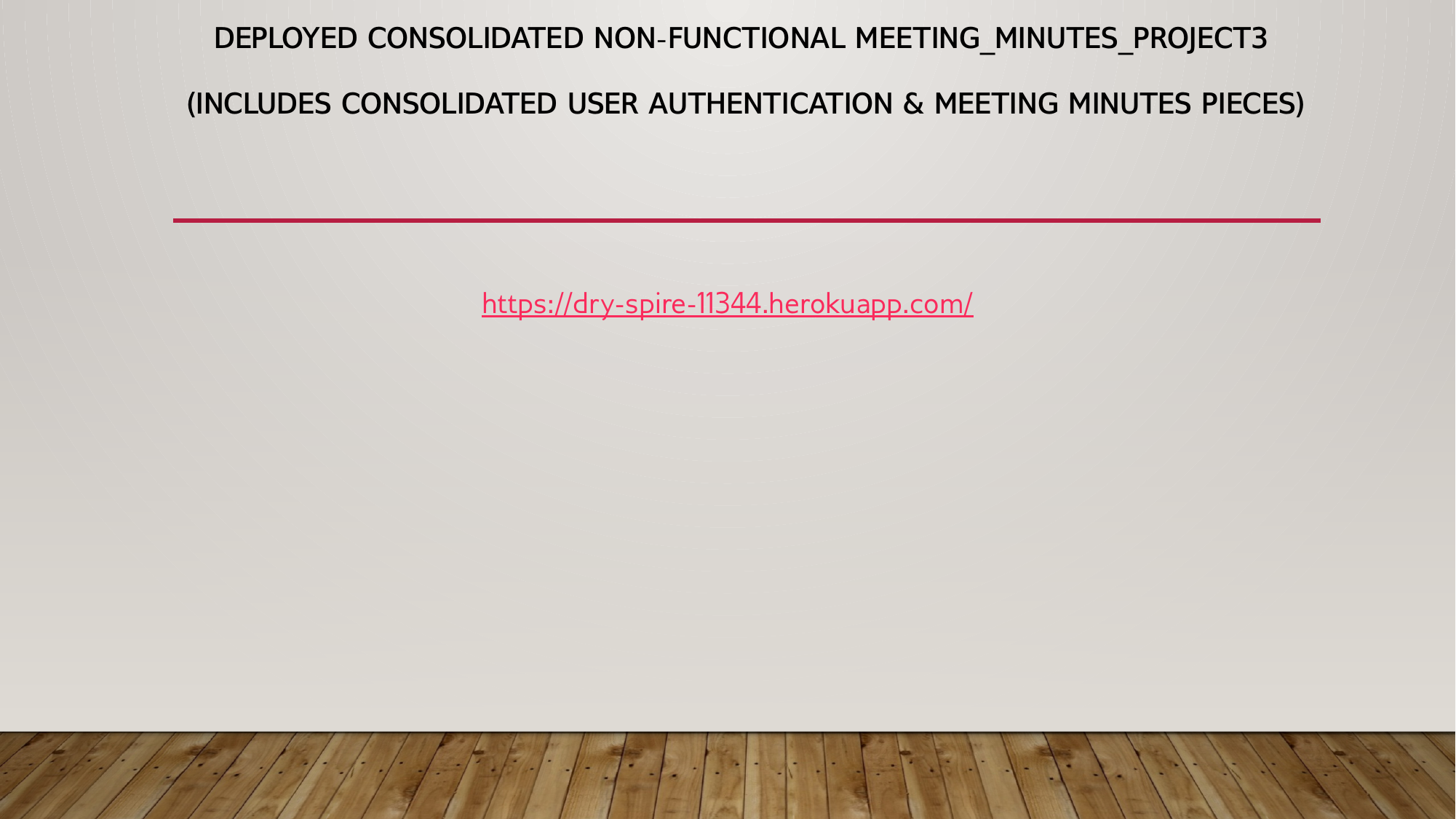

# Deployed Consolidated Non-Functional Meeting_Minutes_Project3 (includes consolidated User Authentication & Meeting Minutes pieces)
https://dry-spire-11344.herokuapp.com/